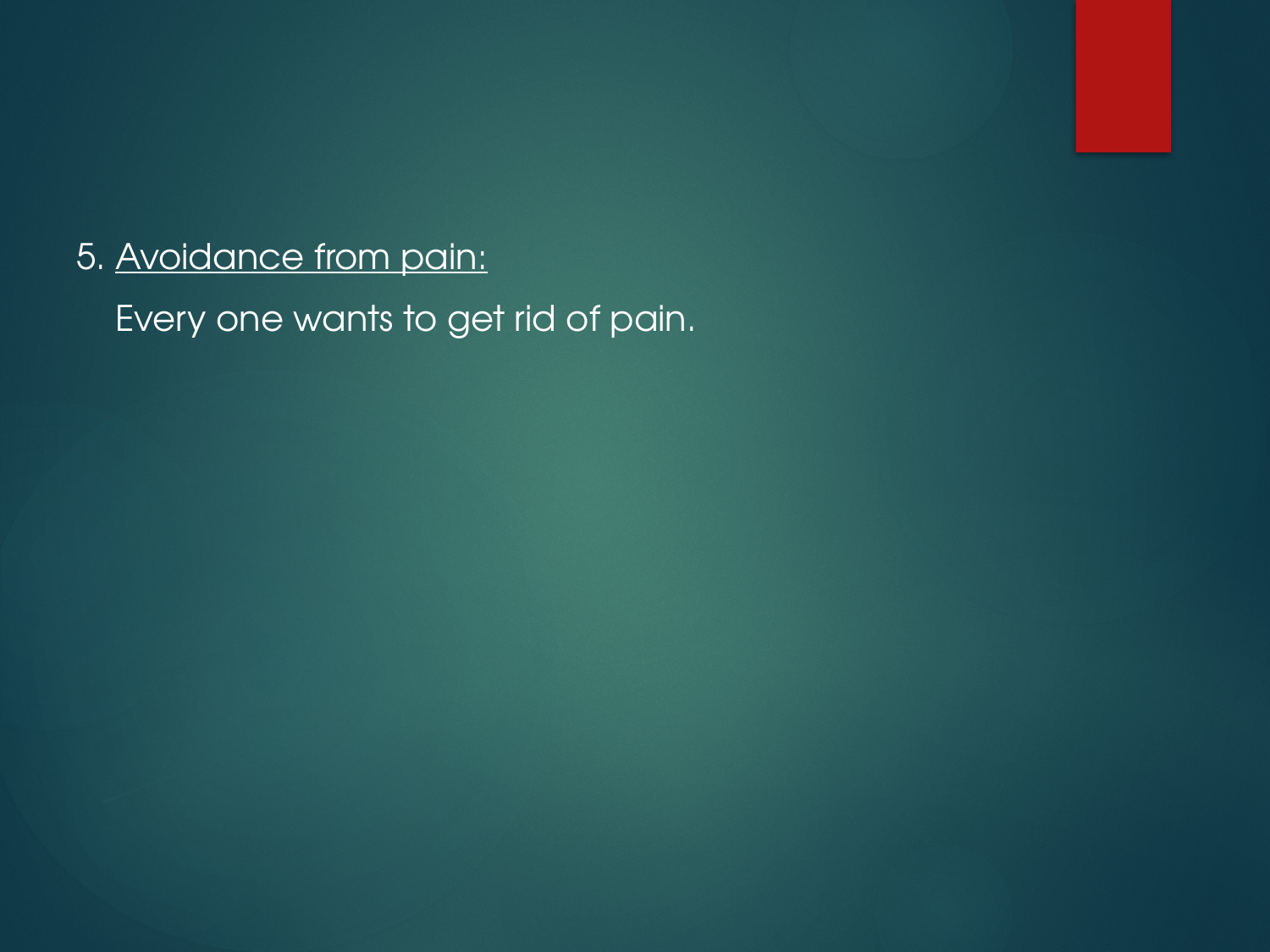

5. Avoidance from pain:
    Every one wants to get rid of pain.